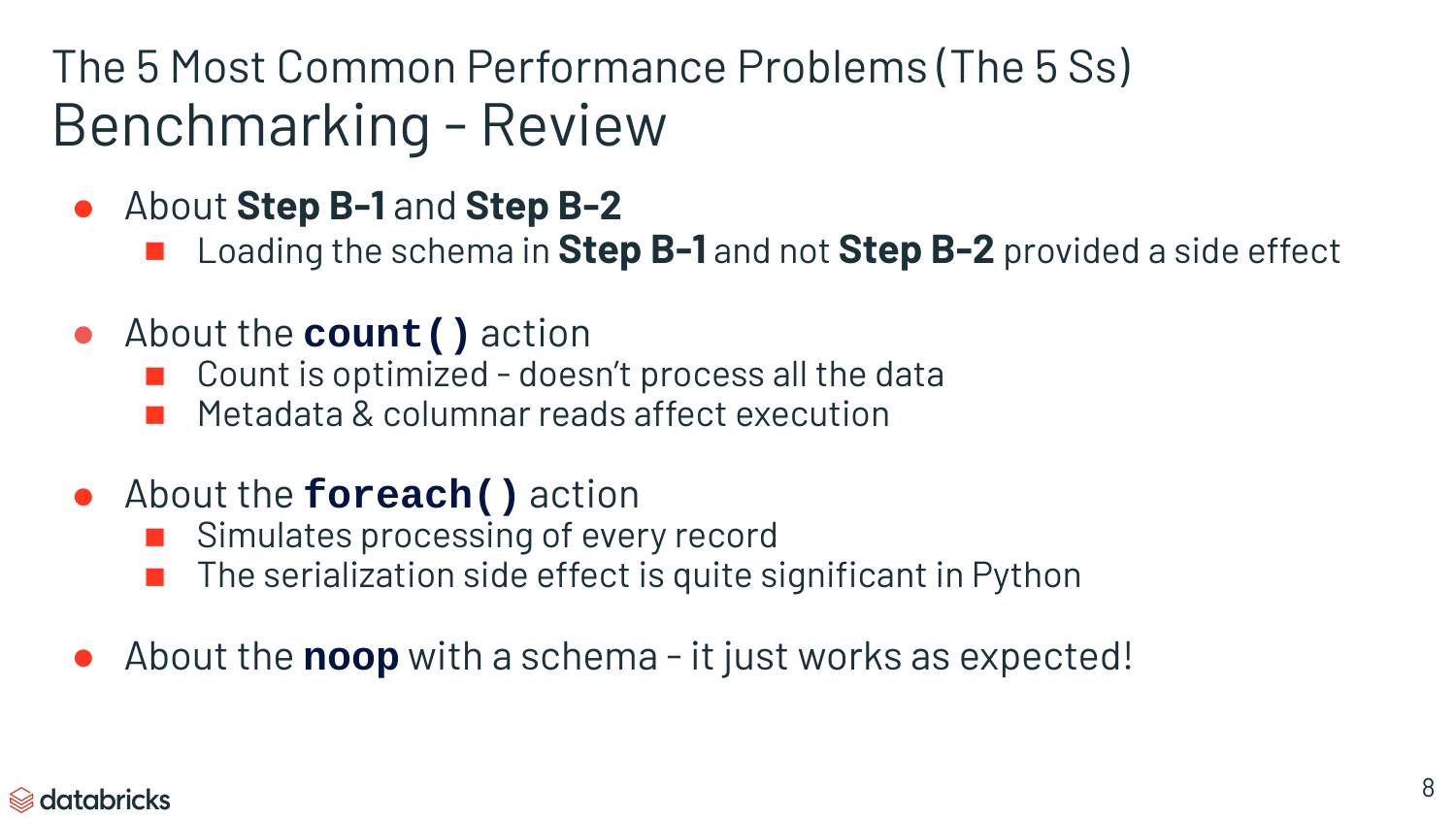

The 5 Most Common Performance Problems (The 5 Ss)
Benchmarking - Review
About Step B-1 and Step B-2
Loading the schema in Step B-1 and not Step B-2 provided a side effect
About the count() action
Count is optimized - doesn’t process all the data
Metadata & columnar reads affect execution
About the foreach() action
Simulates processing of every record
The serialization side effect is quite significant in Python
About the noop with a schema - it just works as expected!
8